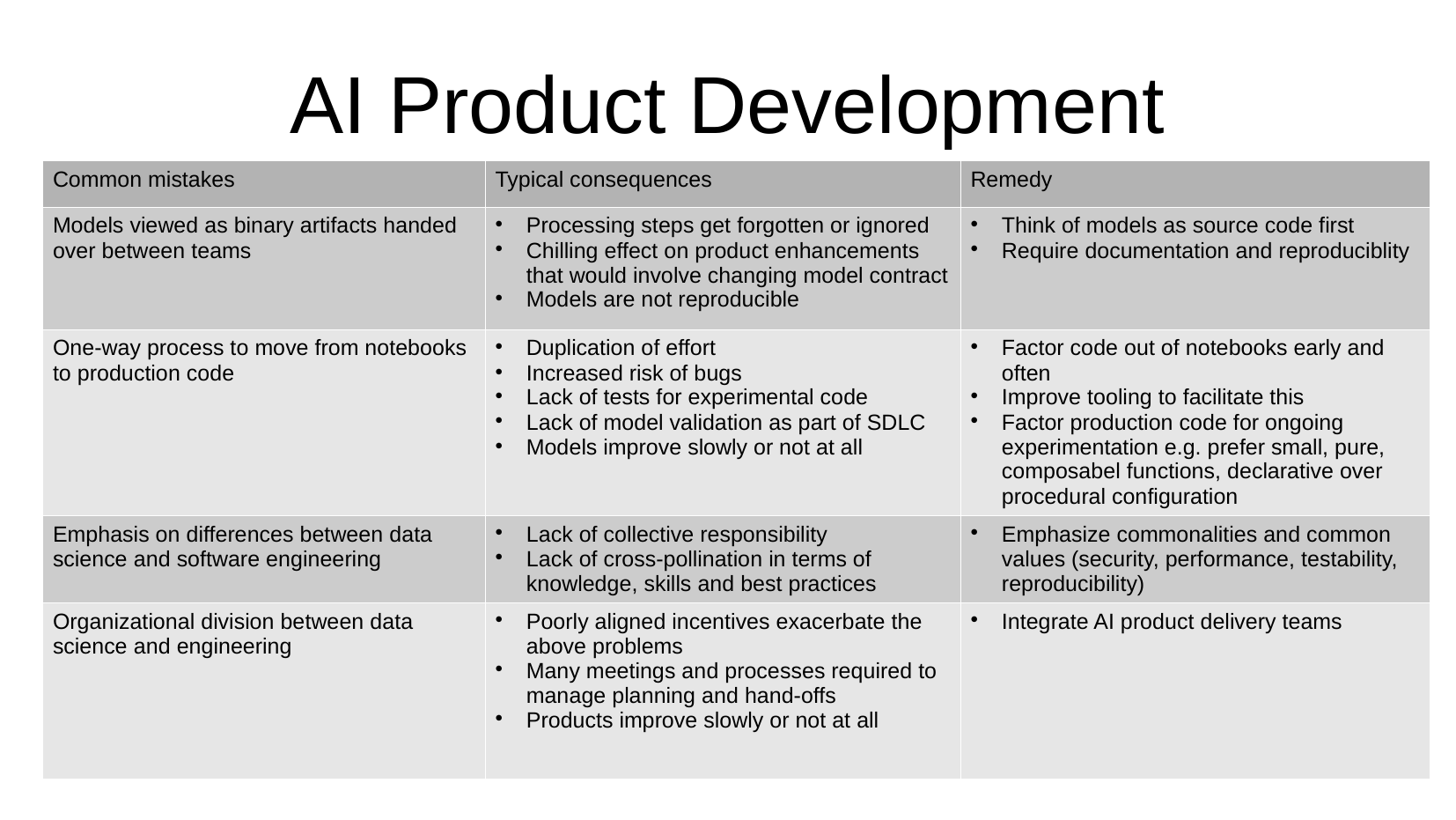

# AI Product Development
| Common mistakes | Typical consequences | Remedy |
| --- | --- | --- |
| Models viewed as binary artifacts handed over between teams | Processing steps get forgotten or ignored Chilling effect on product enhancements that would involve changing model contract Models are not reproducible | Think of models as source code first Require documentation and reproduciblity |
| One-way process to move from notebooks to production code | Duplication of effort Increased risk of bugs Lack of tests for experimental code Lack of model validation as part of SDLC Models improve slowly or not at all | Factor code out of notebooks early and often Improve tooling to facilitate this Factor production code for ongoing experimentation e.g. prefer small, pure, composabel functions, declarative over procedural configuration |
| Emphasis on differences between data science and software engineering | Lack of collective responsibility Lack of cross-pollination in terms of knowledge, skills and best practices | Emphasize commonalities and common values (security, performance, testability, reproducibility) |
| Organizational division between data science and engineering | Poorly aligned incentives exacerbate the above problems Many meetings and processes required to manage planning and hand-offs Products improve slowly or not at all | Integrate AI product delivery teams |